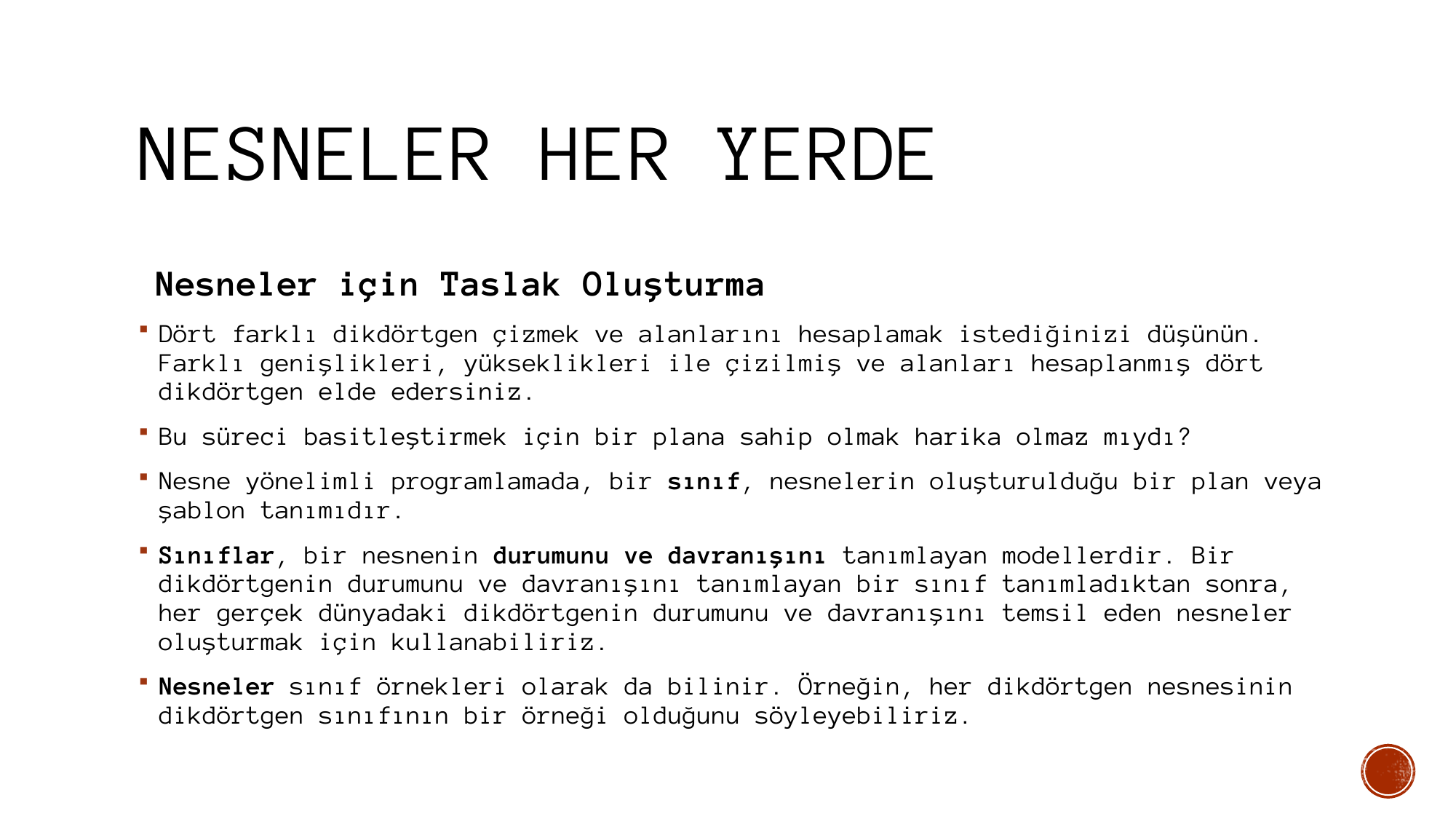

# Nesneler Her Yerde
 Nesneler için Taslak Oluşturma
Dört farklı dikdörtgen çizmek ve alanlarını hesaplamak istediğinizi düşünün. Farklı genişlikleri, yükseklikleri ile çizilmiş ve alanları hesaplanmış dört dikdörtgen elde edersiniz.
Bu süreci basitleştirmek için bir plana sahip olmak harika olmaz mıydı?
Nesne yönelimli programlamada, bir sınıf, nesnelerin oluşturulduğu bir plan veya şablon tanımıdır.
Sınıflar, bir nesnenin durumunu ve davranışını tanımlayan modellerdir. Bir dikdörtgenin durumunu ve davranışını tanımlayan bir sınıf tanımladıktan sonra, her gerçek dünyadaki dikdörtgenin durumunu ve davranışını temsil eden nesneler oluşturmak için kullanabiliriz.
Nesneler sınıf örnekleri olarak da bilinir. Örneğin, her dikdörtgen nesnesinin dikdörtgen sınıfının bir örneği olduğunu söyleyebiliriz.